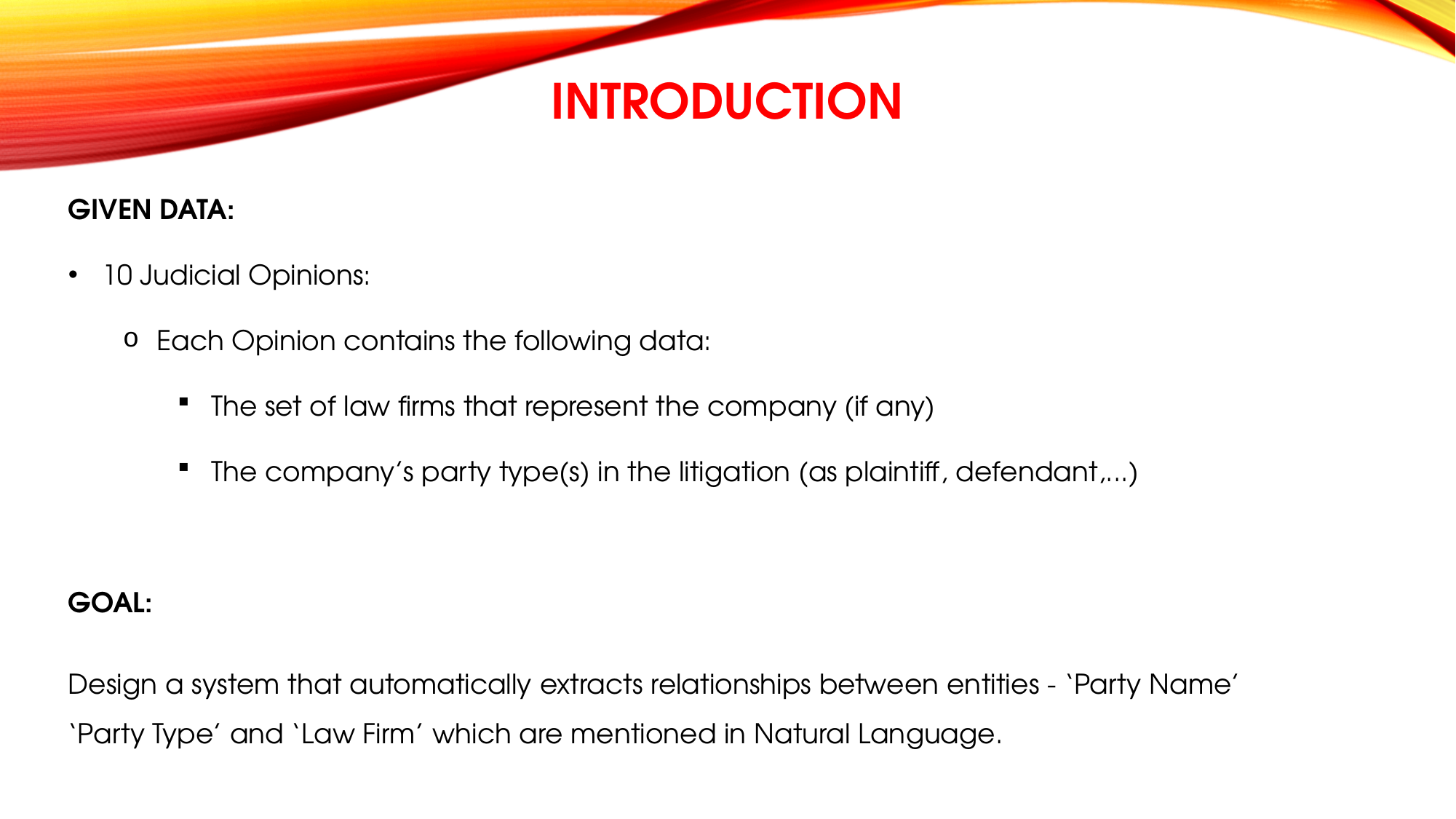

INTRODUCTION
GIVEN DATA:

10 Judicial Opinions:

Each Opinion contains the following data:

The set of ​law firms​ that represent the company (if any)

The company’s ​party type(s) ​in the litigation (as ​plaintiff, defendant,...​)

GOAL:

Design a system that automatically extracts relationships between entities - ‘Party Name’ ‘Party Type’ and ‘Law Firm’ which are mentioned in Natural Language.